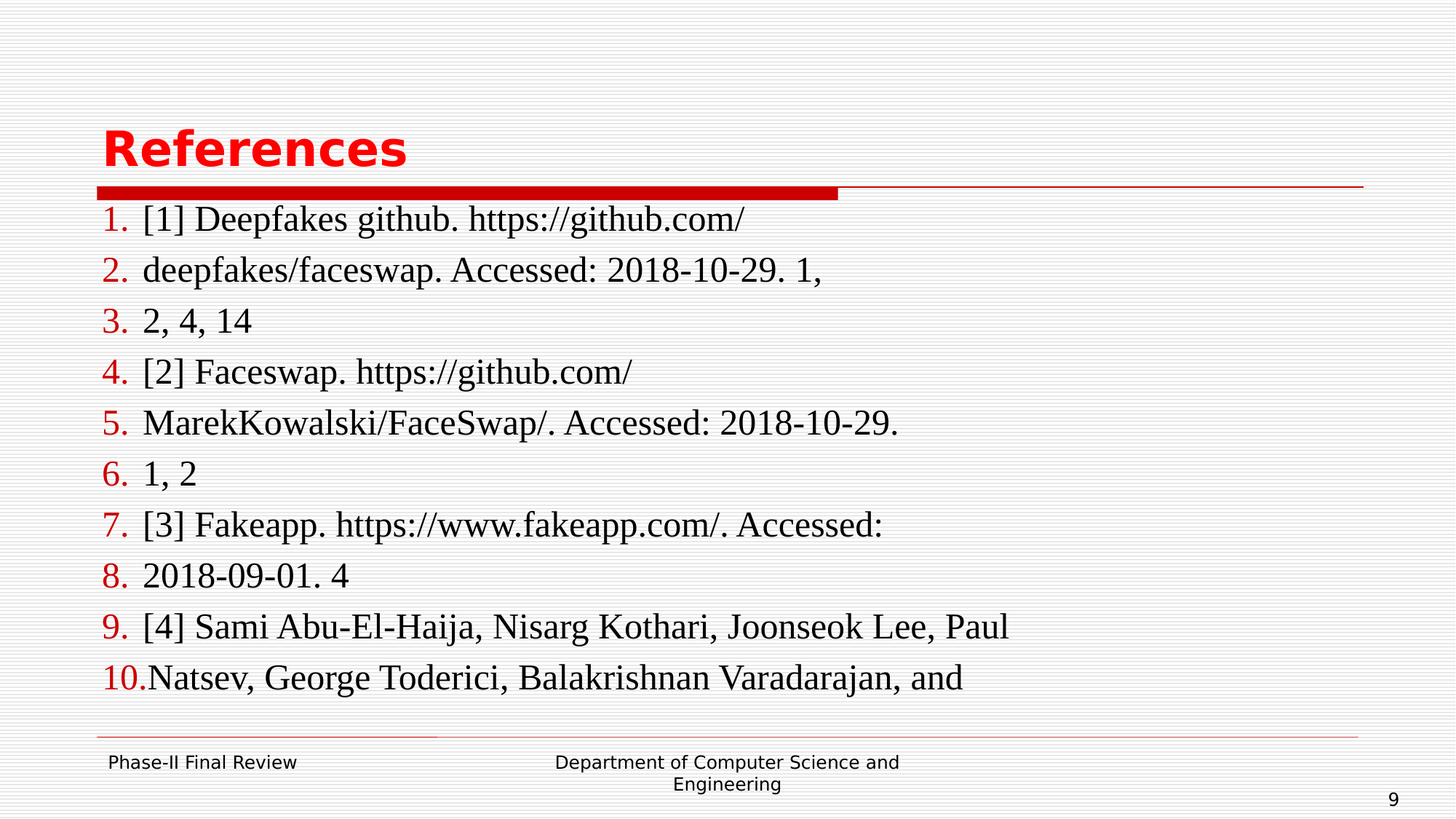

# References
[1] Deepfakes github. https://github.com/
deepfakes/faceswap. Accessed: 2018-10-29. 1,
2, 4, 14
[2] Faceswap. https://github.com/
MarekKowalski/FaceSwap/. Accessed: 2018-10-29.
1, 2
[3] Fakeapp. https://www.fakeapp.com/. Accessed:
2018-09-01. 4
[4] Sami Abu-El-Haija, Nisarg Kothari, Joonseok Lee, Paul
Natsev, George Toderici, Balakrishnan Varadarajan, and
Phase-II Final Review
Department of Computer Science and Engineering
9